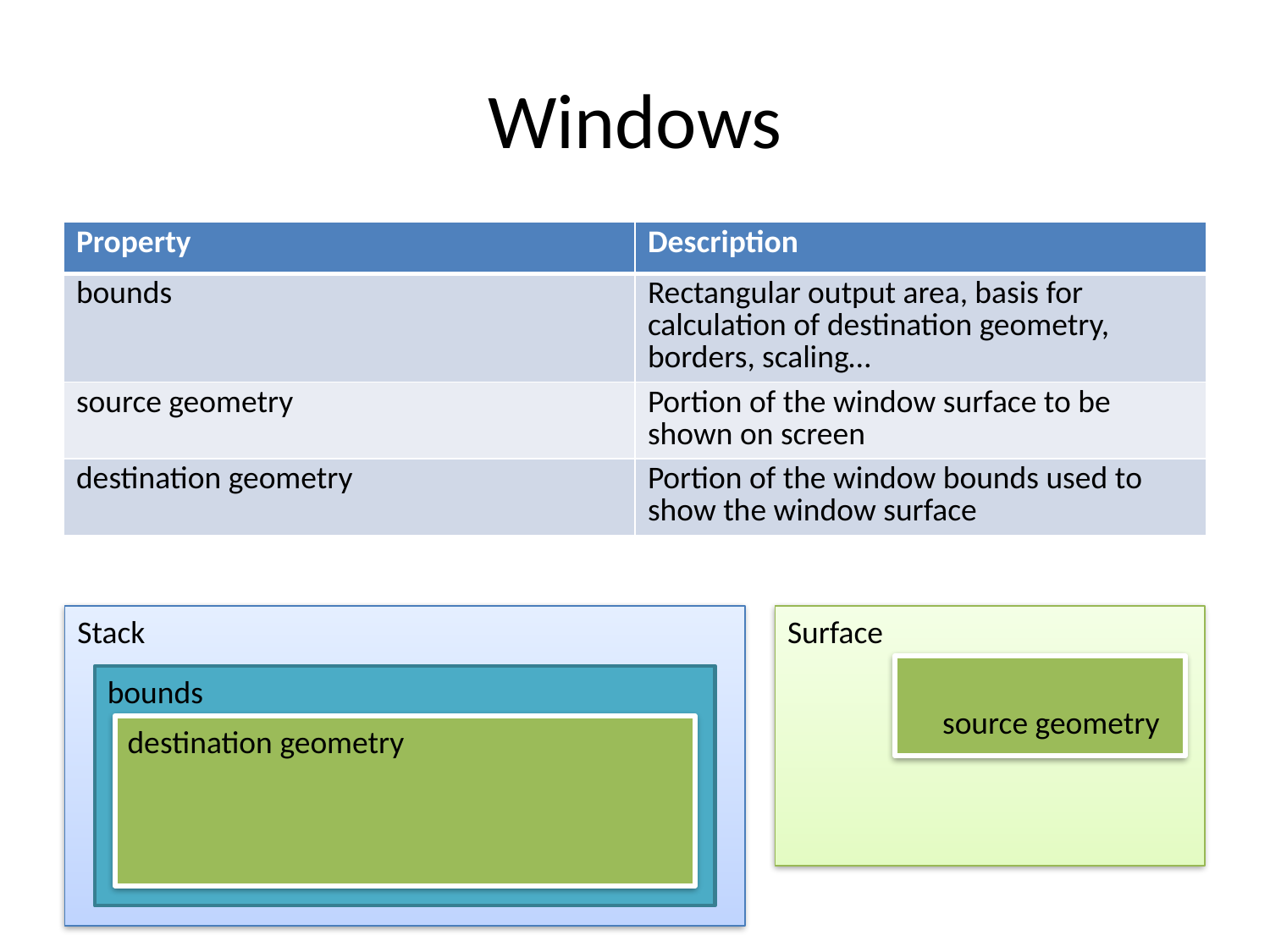

# Windows
| Property | Description |
| --- | --- |
| bounds | Rectangular output area, basis for calculation of destination geometry, borders, scaling… |
| source geometry | Portion of the window surface to be shown on screen |
| destination geometry | Portion of the window bounds used to show the window surface |

Stack

Surface

bounds
source geometry

destination geometry